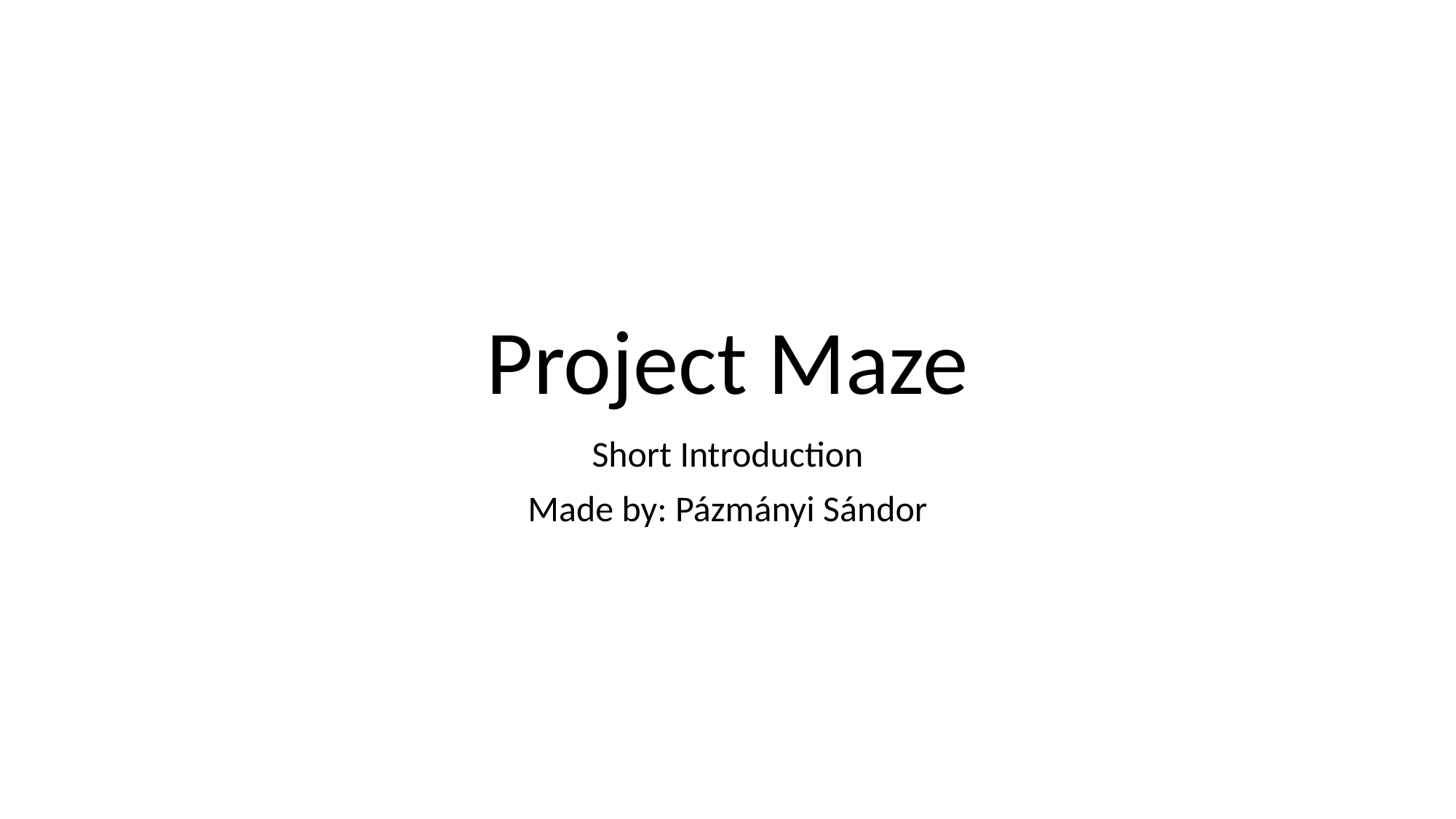

# Project Maze
Short Introduction
Made by: Pázmányi Sándor